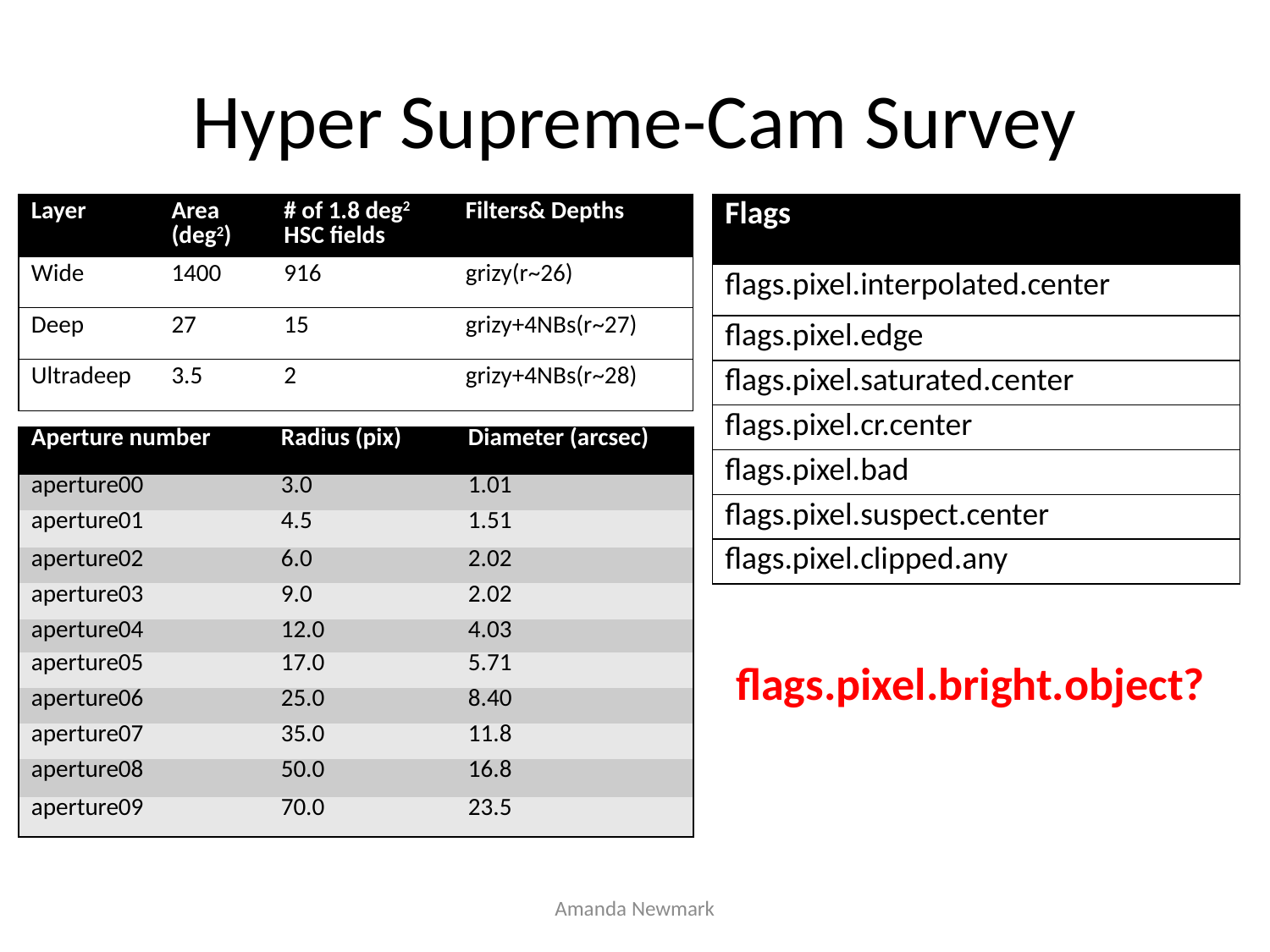

# Hyper Supreme-Cam Survey
| Layer | Area (deg2) | # of 1.8 deg2 HSC fields | Filters& Depths |
| --- | --- | --- | --- |
| Wide | 1400 | 916 | grizy(r~26) |
| Deep | 27 | 15 | grizy+4NBs(r~27) |
| Ultradeep | 3.5 | 2 | grizy+4NBs(r~28) |
| Flags |
| --- |
| flags.pixel.interpolated.center |
| flags.pixel.edge |
| flags.pixel.saturated.center |
| flags.pixel.cr.center |
| flags.pixel.bad |
| flags.pixel.suspect.center |
| flags.pixel.clipped.any |
| Aperture number | Radius (pix) | Diameter (arcsec) |
| --- | --- | --- |
| aperture00 | 3.0 | 1.01 |
| aperture01 | 4.5 | 1.51 |
| aperture02 | 6.0 | 2.02 |
| aperture03 | 9.0 | 2.02 |
| aperture04 | 12.0 | 4.03 |
| aperture05 | 17.0 | 5.71 |
| aperture06 | 25.0 | 8.40 |
| aperture07 | 35.0 | 11.8 |
| aperture08 | 50.0 | 16.8 |
| aperture09 | 70.0 | 23.5 |
flags.pixel.bright.object?

Amanda Newmark